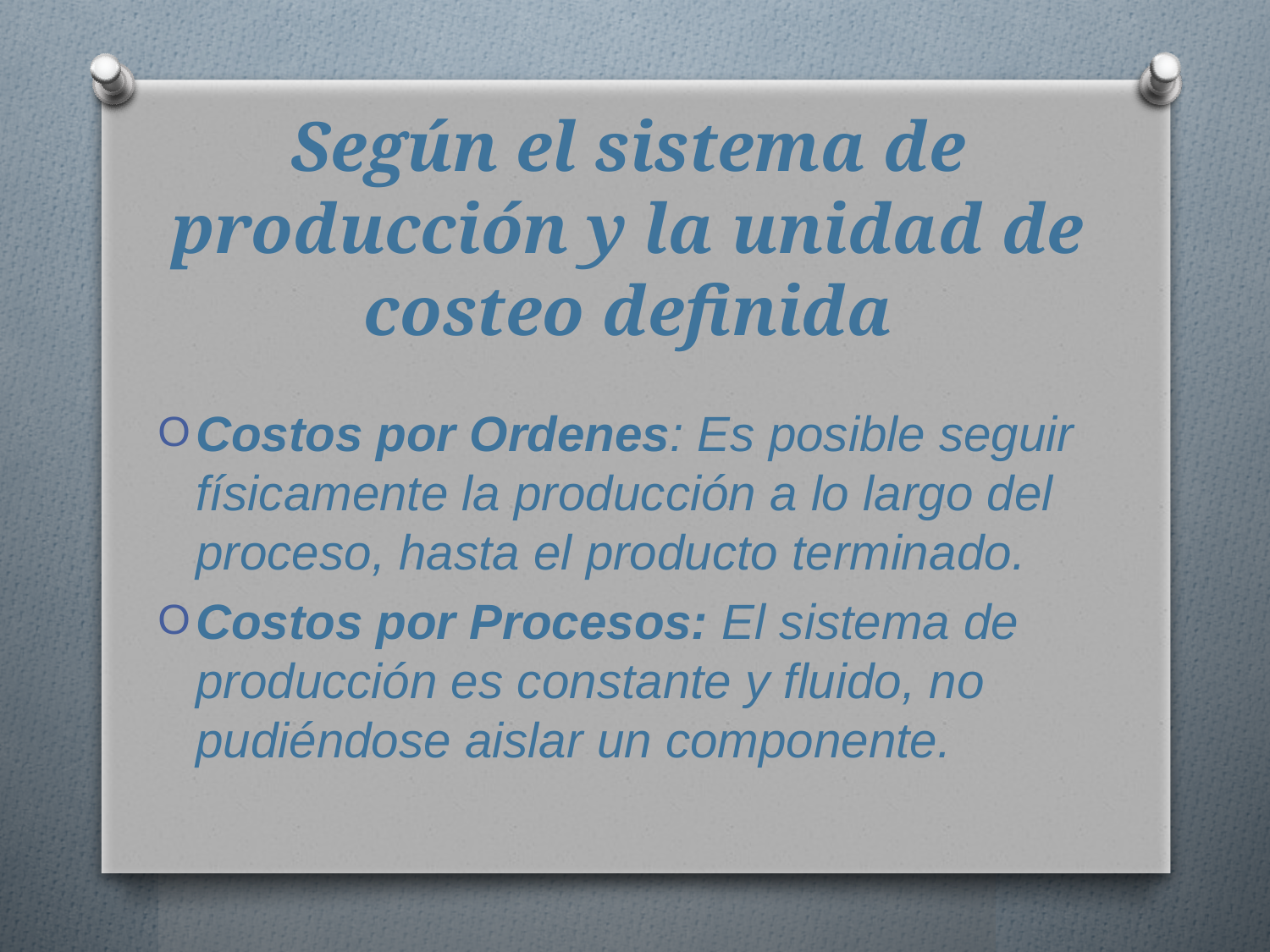

# Según el sistema de producción y la unidad de costeo definida
Costos por Ordenes: Es posible seguir físicamente la producción a lo largo del proceso, hasta el producto terminado.
Costos por Procesos: El sistema de producción es constante y fluido, no pudiéndose aislar un componente.